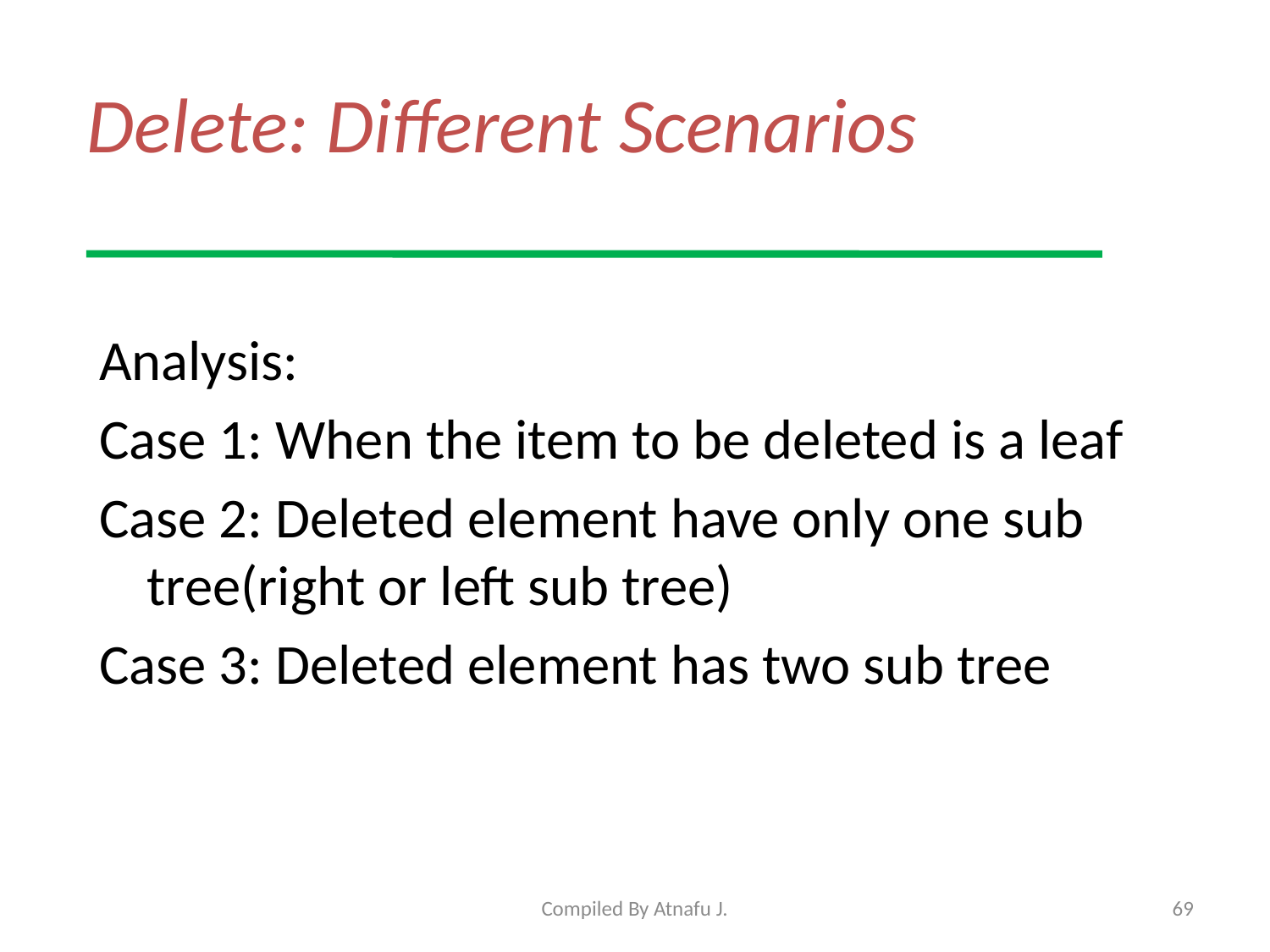

# Delete: Different Scenarios
Analysis:
Case 1: When the item to be deleted is a leaf
Case 2: Deleted element have only one sub tree(right or left sub tree)
Case 3: Deleted element has two sub tree
Compiled By Atnafu J.
69